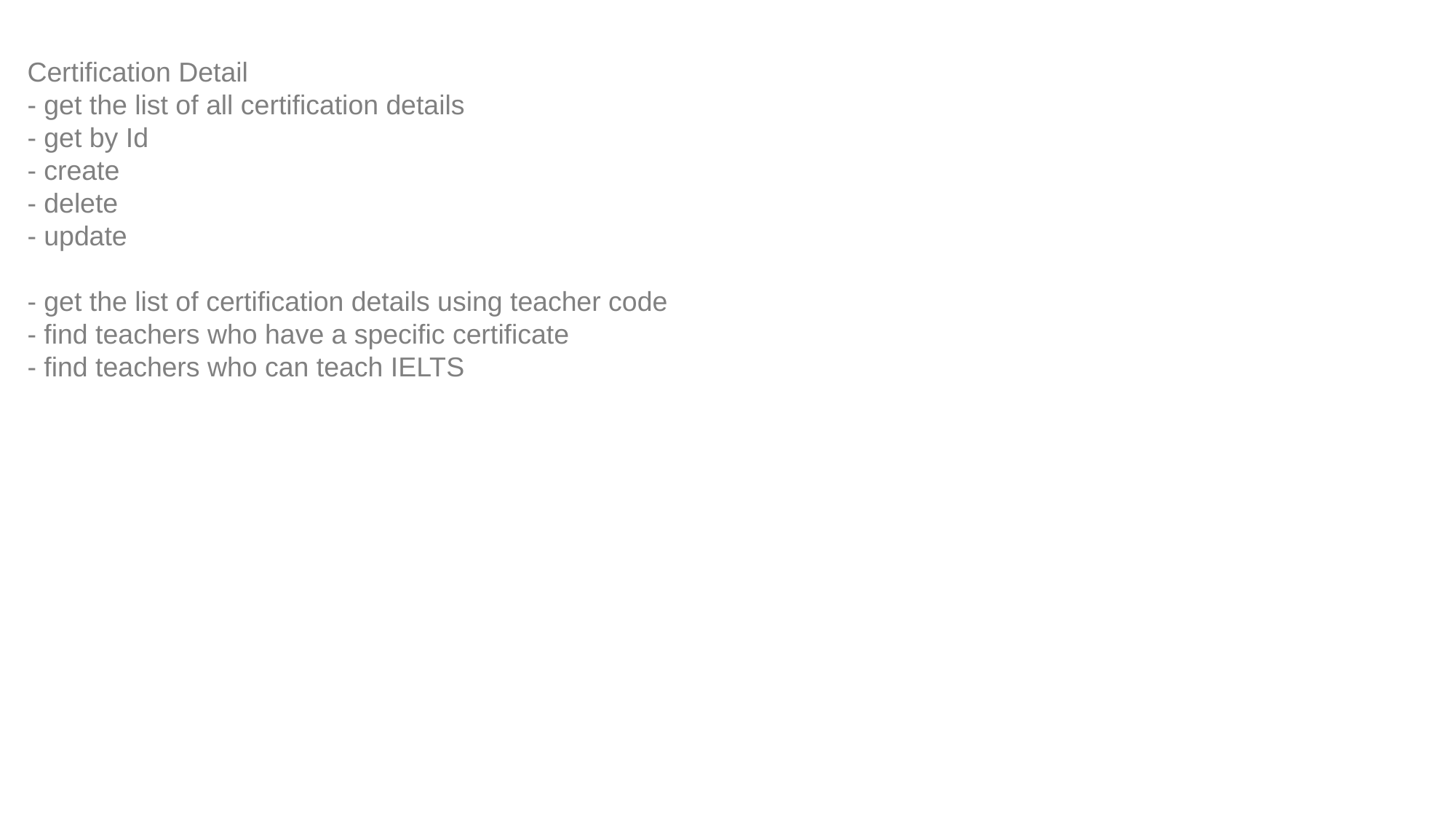

Certification Detail
- get the list of all certification details
- get by Id
- create
- delete
- update

- get the list of certification details using teacher code
- find teachers who have a specific certificate
- find teachers who can teach IELTS